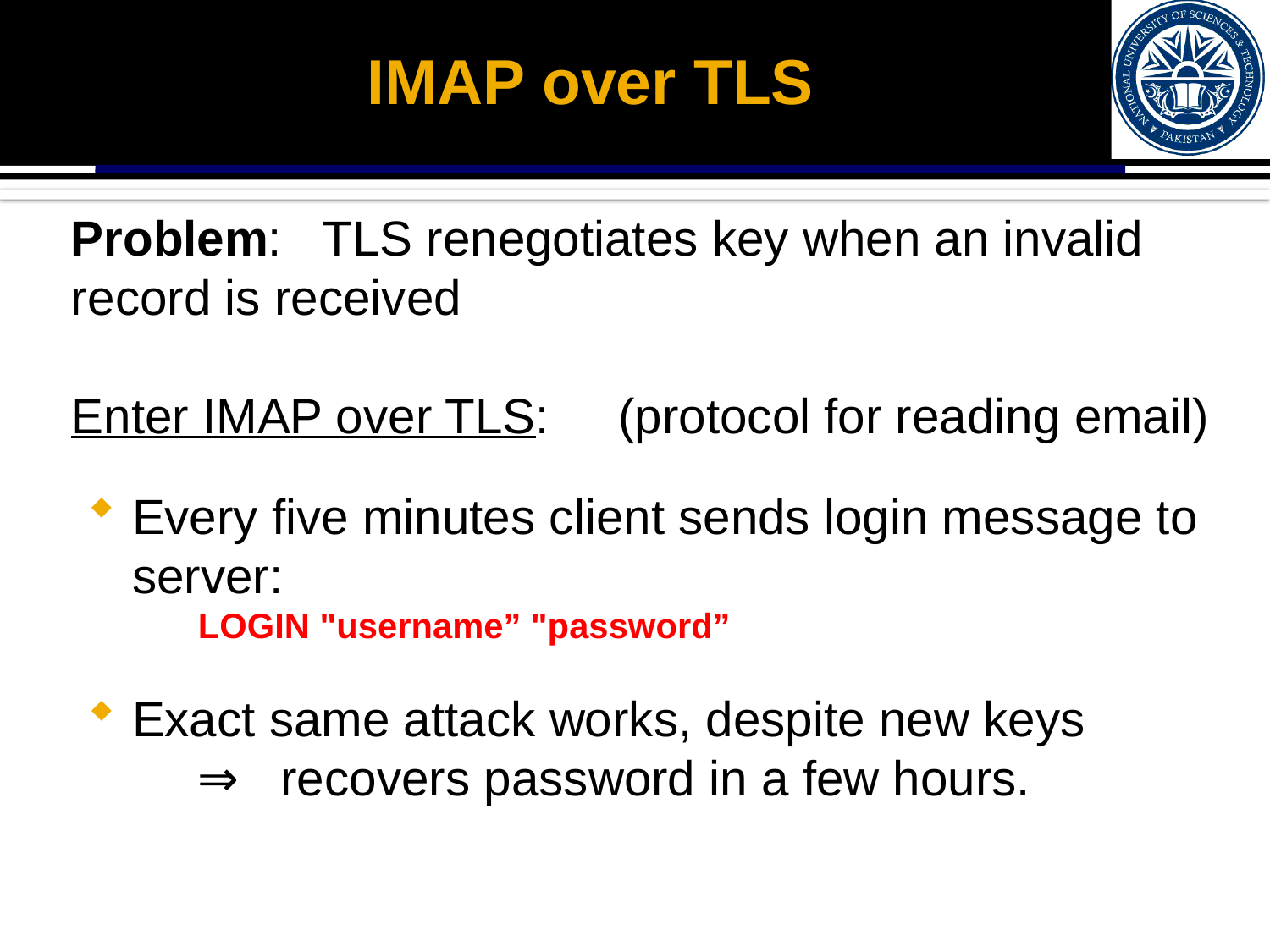

# IMAP over TLS
Problem:   TLS renegotiates key when an invalid record is received

Enter IMAP over TLS:     (protocol for reading email)
Every five minutes client sends login message to server:
	LOGIN "username” "password”
Exact same attack works, despite new keys
	⇒   recovers password in a few hours.